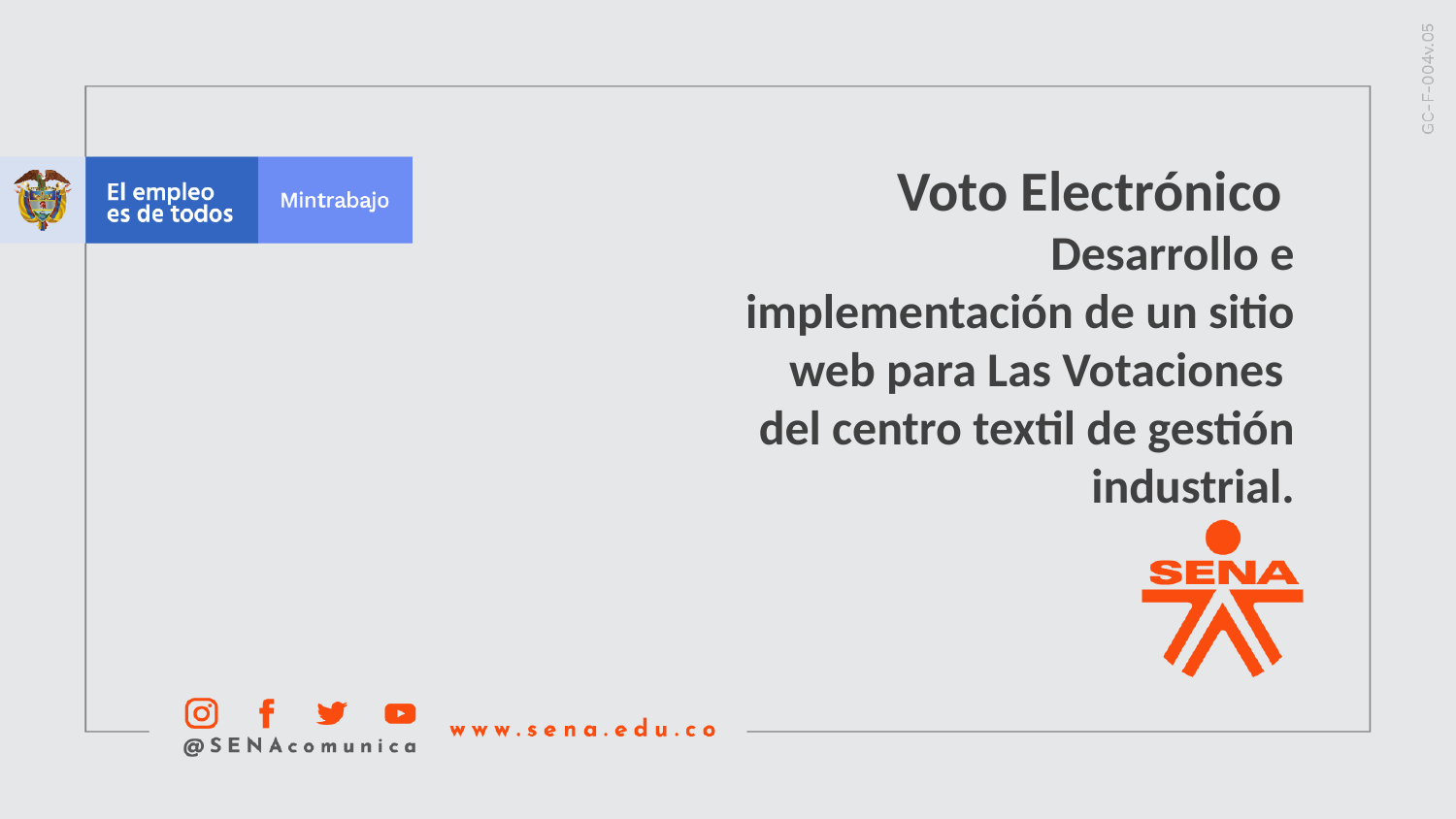

Voto Electrónico
Desarrollo e implementación de un sitio web para Las Votaciones  del centro textil de gestión industrial.